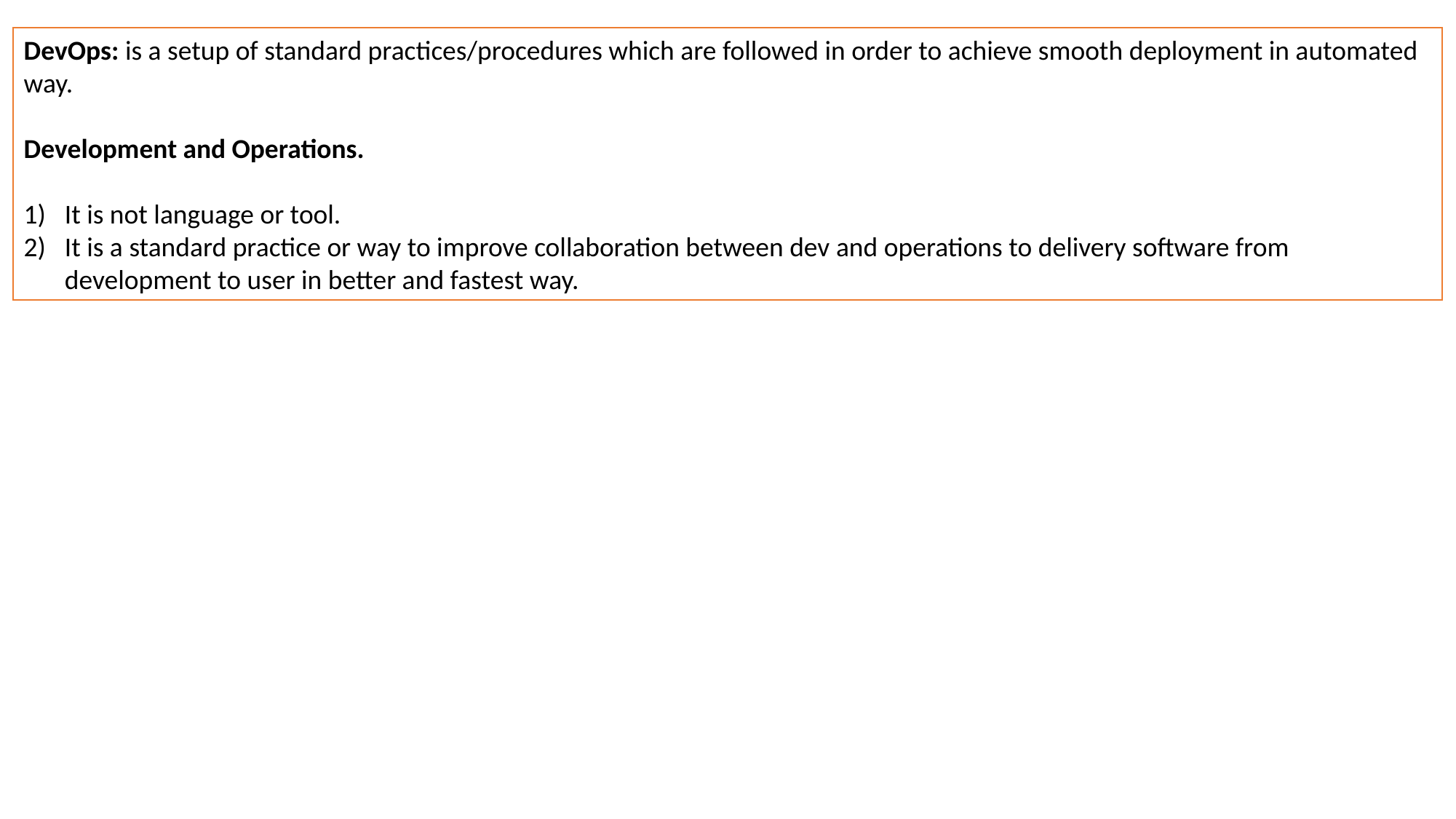

DevOps: is a setup of standard practices/procedures which are followed in order to achieve smooth deployment in automated way.

Development and Operations.

It is not language or tool.
It is a standard practice or way to improve collaboration between dev and operations to delivery software from development to user in better and fastest way.